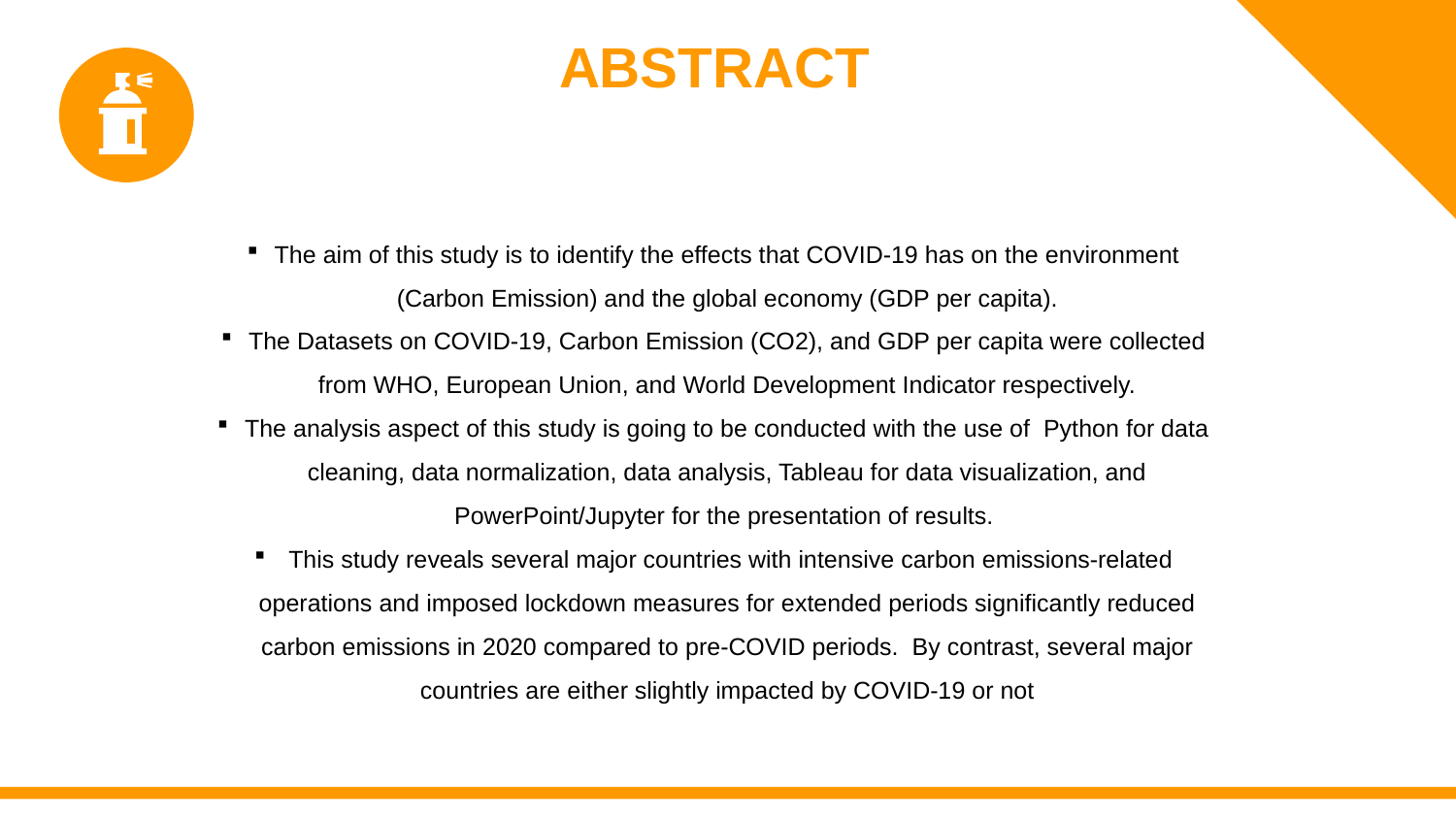

ABSTRACT

The aim of this study is to identify the effects that COVID-19 has on the environment (Carbon Emission) and the global economy (GDP per capita).
The Datasets on COVID-19, Carbon Emission (CO2), and GDP per capita were collected from WHO, European Union, and World Development Indicator respectively.
The analysis aspect of this study is going to be conducted with the use of  Python for data cleaning, data normalization, data analysis, Tableau for data visualization, and PowerPoint/Jupyter for the presentation of results.
 This study reveals several major countries with intensive carbon emissions-related operations and imposed lockdown measures for extended periods significantly reduced carbon emissions in 2020 compared to pre-COVID periods.  By contrast, several major countries are either slightly impacted by COVID-19 or not
65
3
Enter title

Enter title